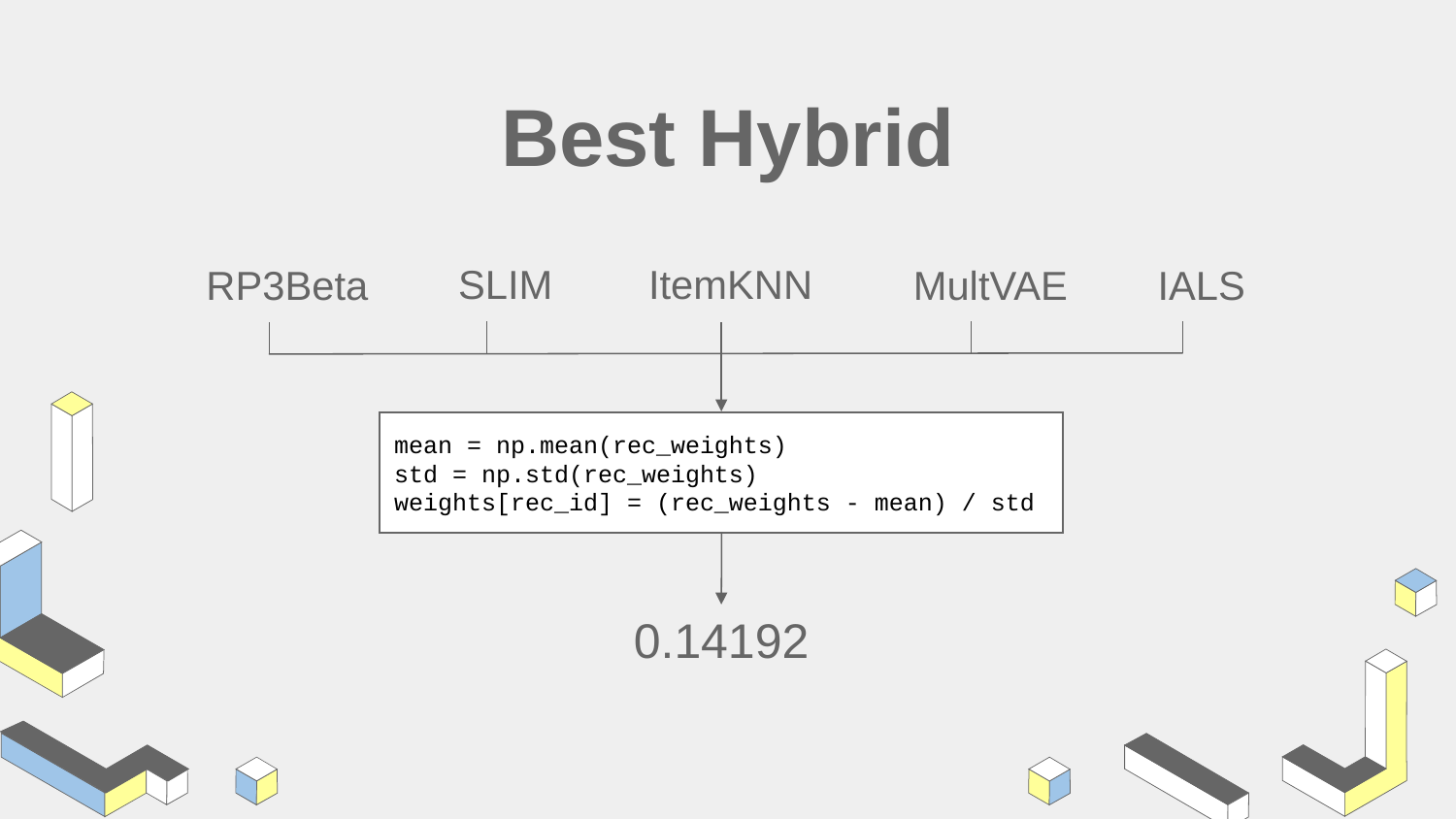

# Best Hybrid
SLIM
ItemKNN
RP3Beta
MultVAE
IALS
mean = np.mean(rec_weights)
std = np.std(rec_weights)
weights[rec_id] = (rec_weights - mean) / std
0.14192